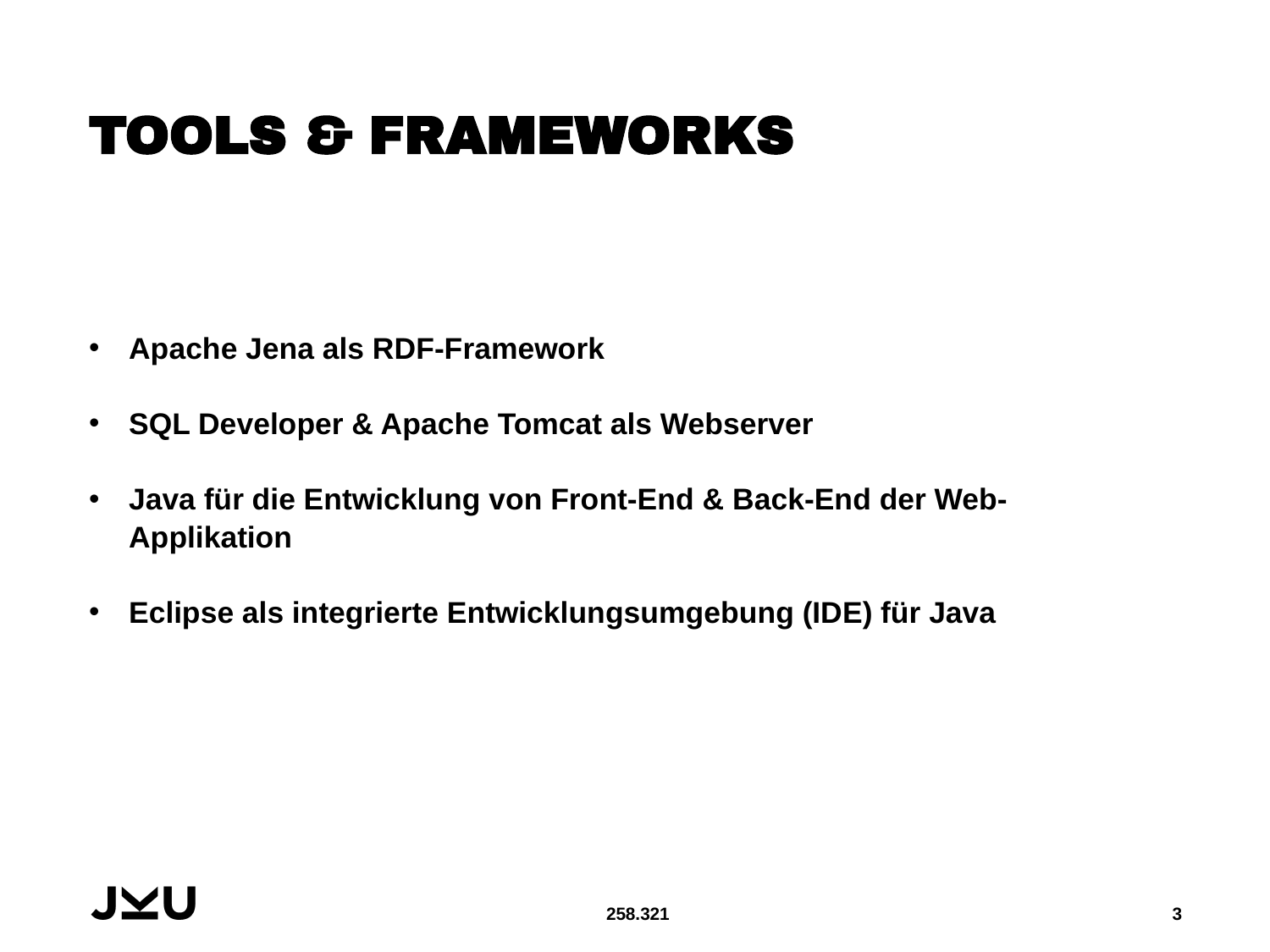

# TOOLS & FRAMEWORKS

Apache Jena als RDF-Framework

SQL Developer & Apache Tomcat als Webserver

Java für die Entwicklung von Front-End & Back-End der Web-Applikation

Eclipse als integrierte Entwicklungsumgebung (IDE) für Java

258.321
3